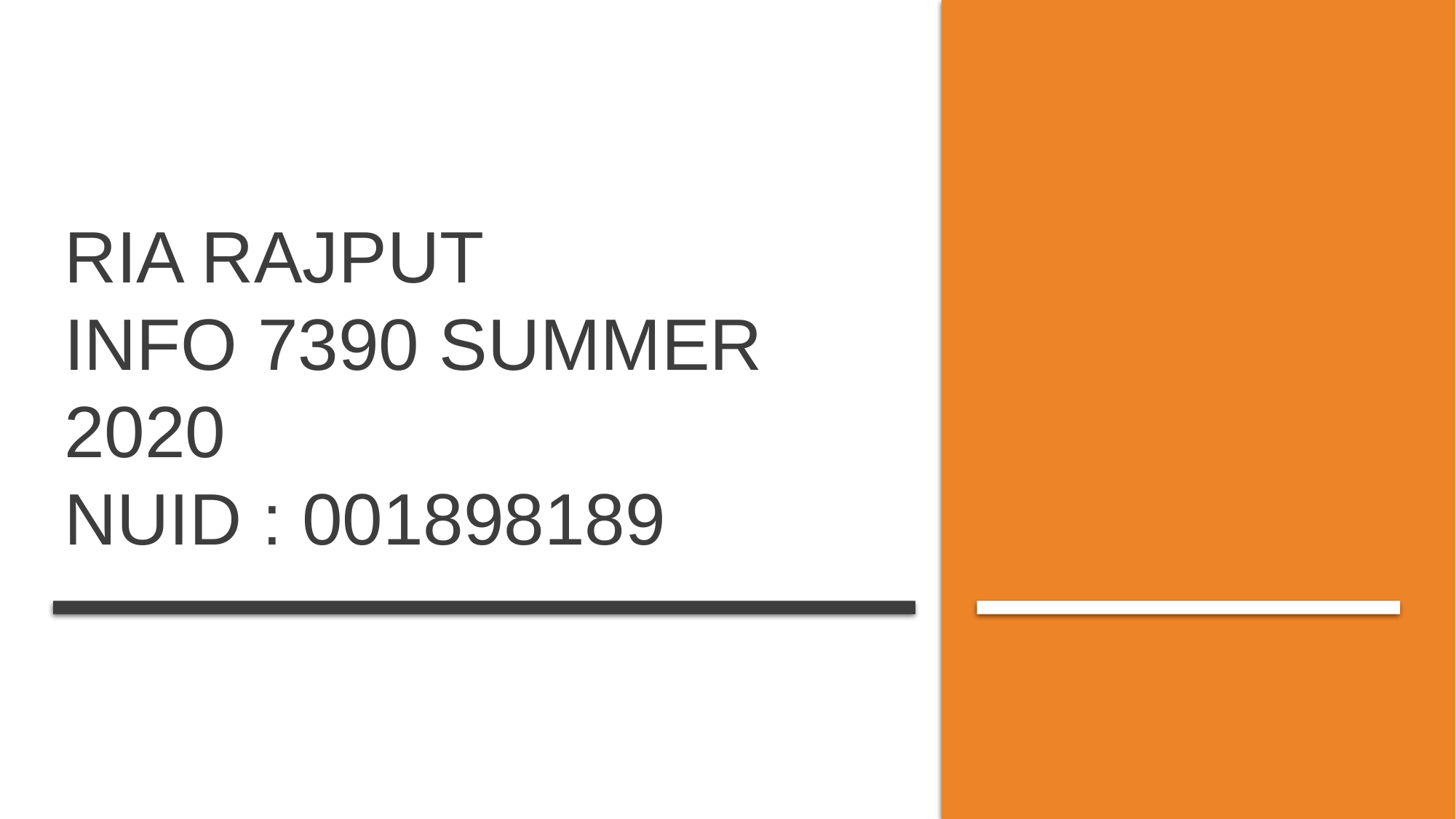

# RIA RAJPUT INFO 7390 SUMMER 2020 NUID : 001898189